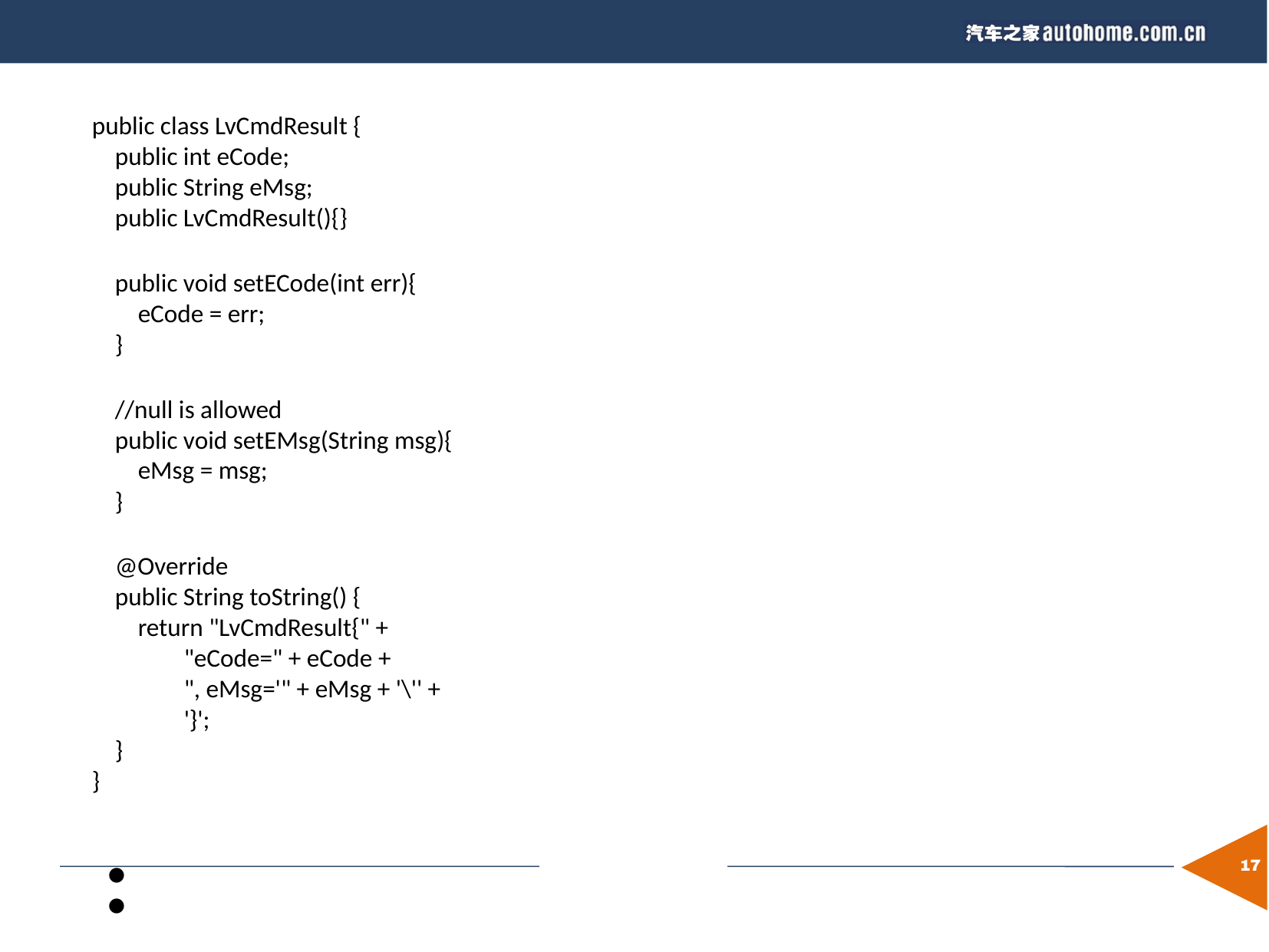

public class LvCmdResult {
    public int eCode;
    public String eMsg;
    public LvCmdResult(){}

    public void setECode(int err){
        eCode = err;
    }

    //null is allowed
    public void setEMsg(String msg){
        eMsg = msg;
    }

    @Override
    public String toString() {
        return "LvCmdResult{" +
                "eCode=" + eCode +
                ", eMsg='" + eMsg + '\'' +
                '}';
    }
}

17